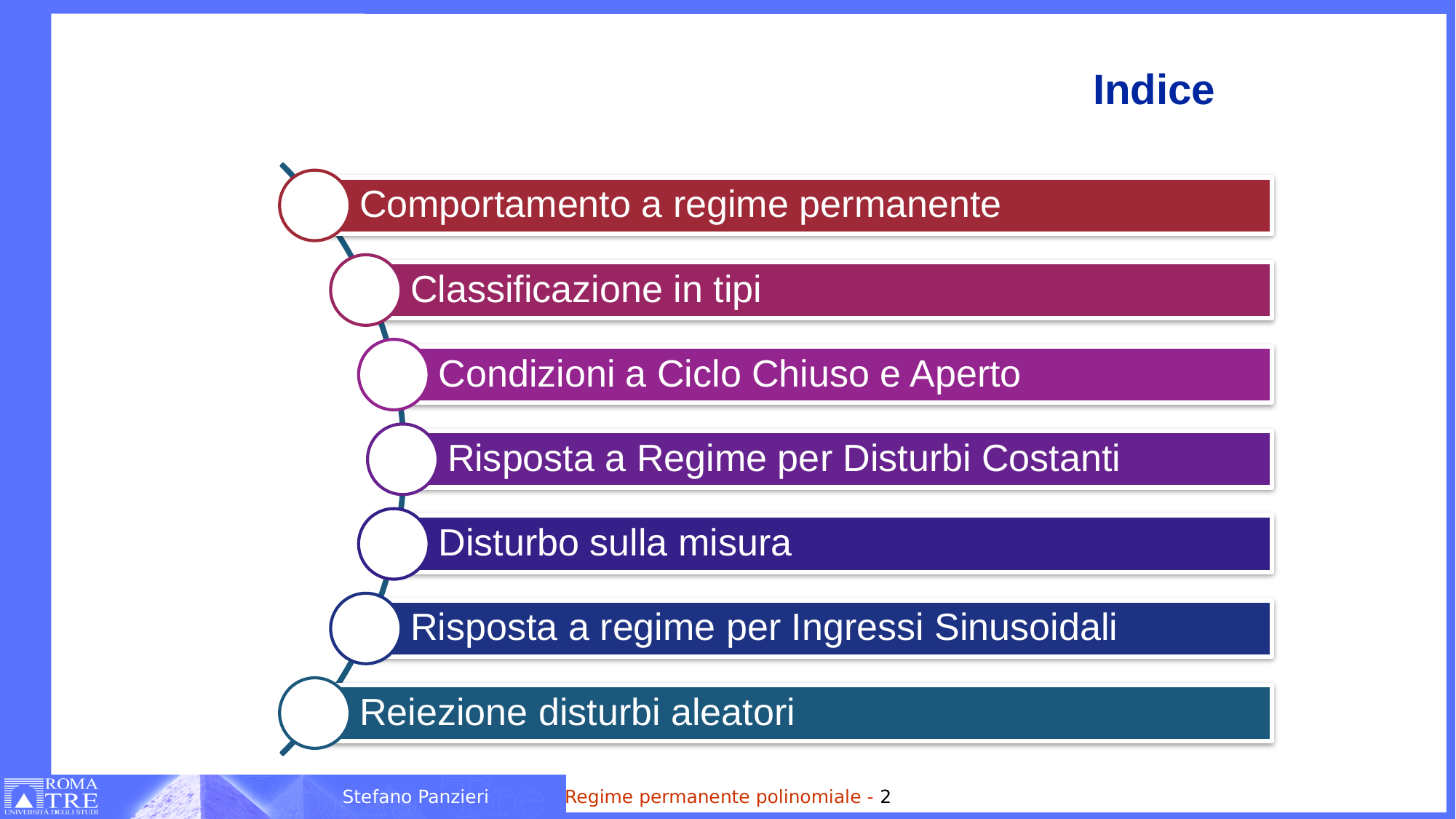

# Indice
Comportamento a regime permanente
Classificazione in tipi
Condizioni a Ciclo Chiuso e Aperto
Risposta a Regime per Disturbi Costanti
Disturbo sulla misura
Risposta a regime per Ingressi Sinusoidali
Reiezione disturbi aleatori